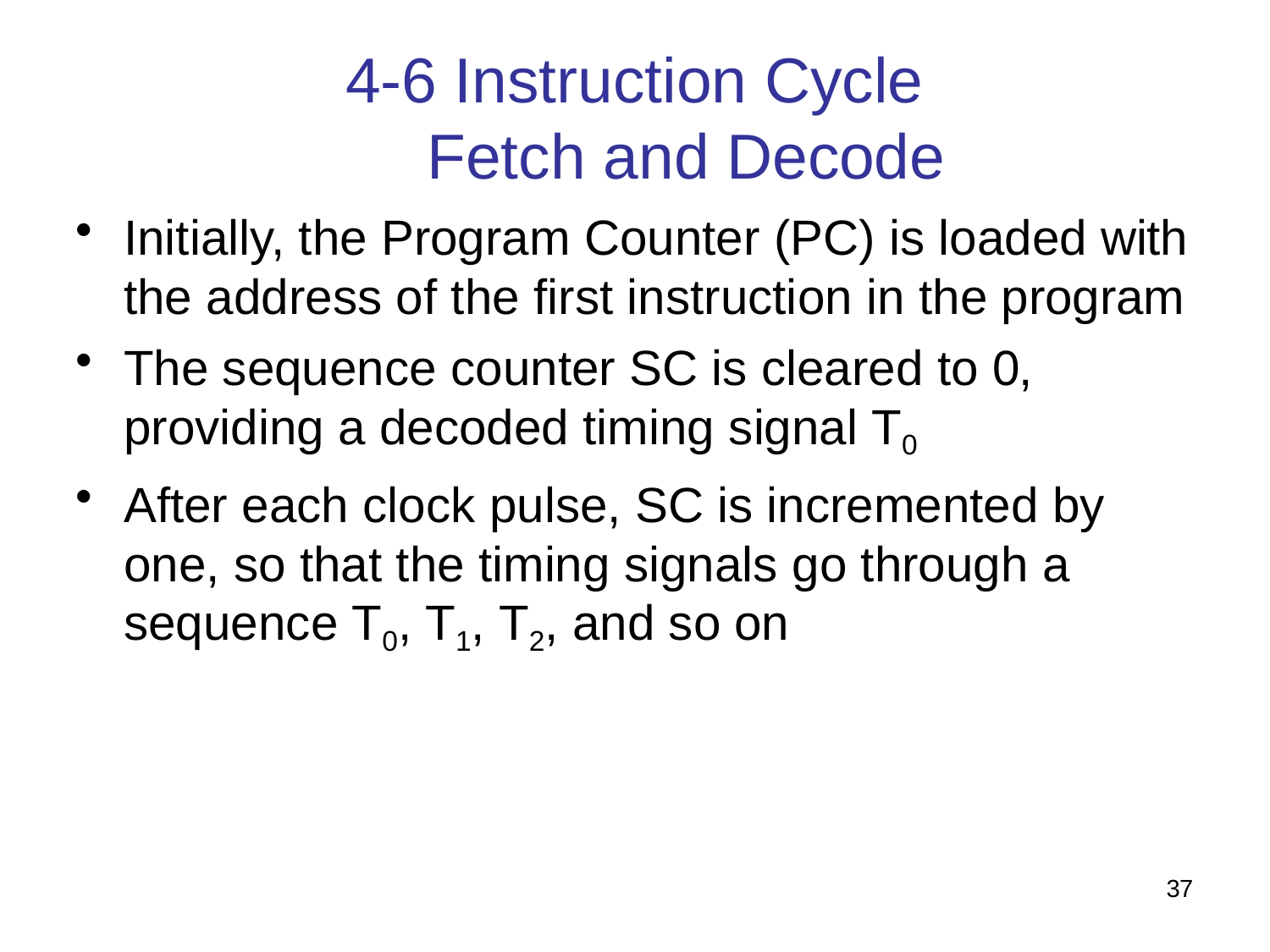

# 4-6 Instruction Cycle Fetch and Decode
Initially, the Program Counter (PC) is loaded with the address of the first instruction in the program
The sequence counter SC is cleared to 0, providing a decoded timing signal T0
After each clock pulse, SC is incremented by one, so that the timing signals go through a sequence T0, T1, T2, and so on
37